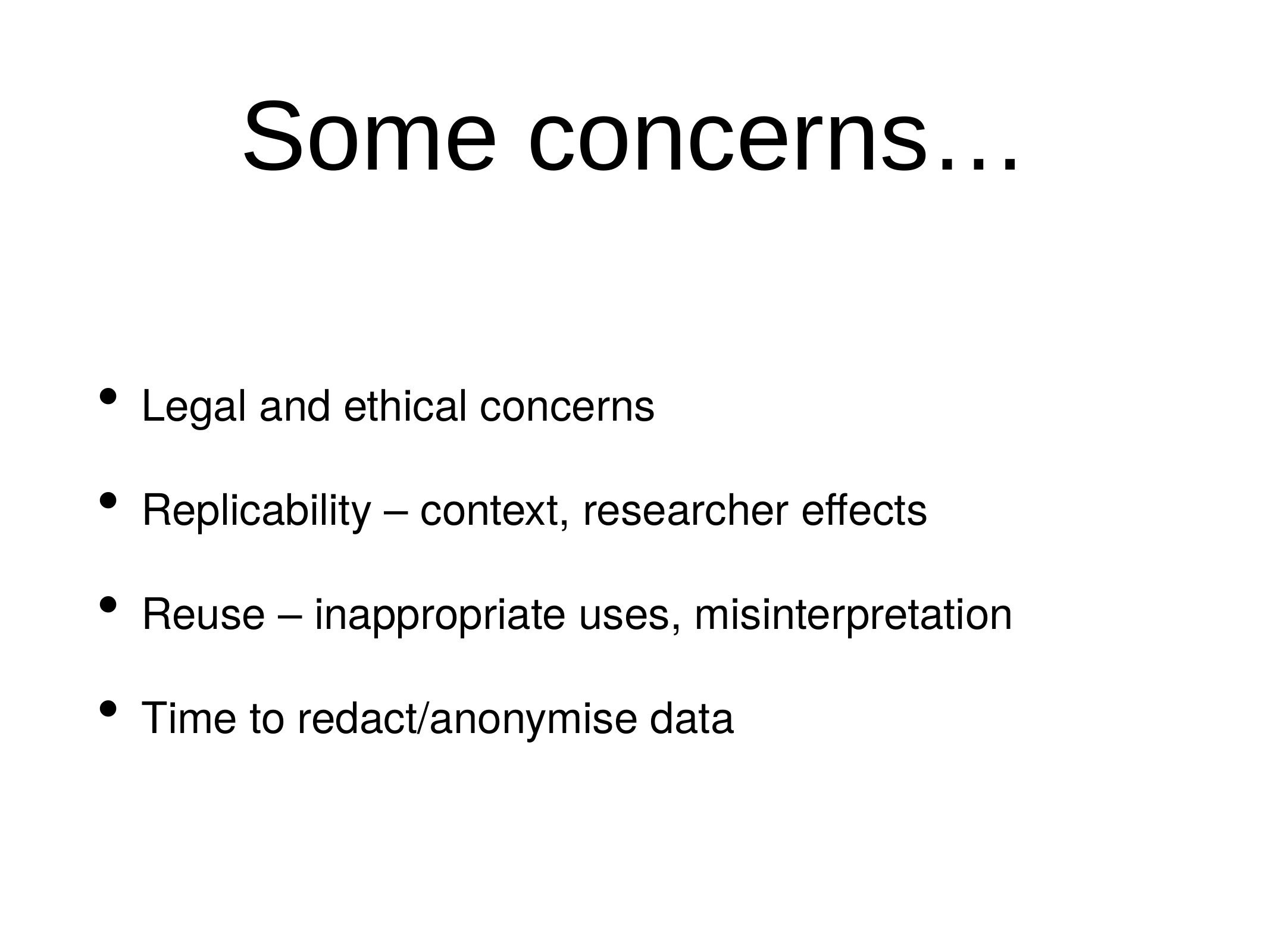

# Some concerns…
Legal and ethical concerns
Replicability – context, researcher effects
Reuse – inappropriate uses, misinterpretation
Time to redact/anonymise data